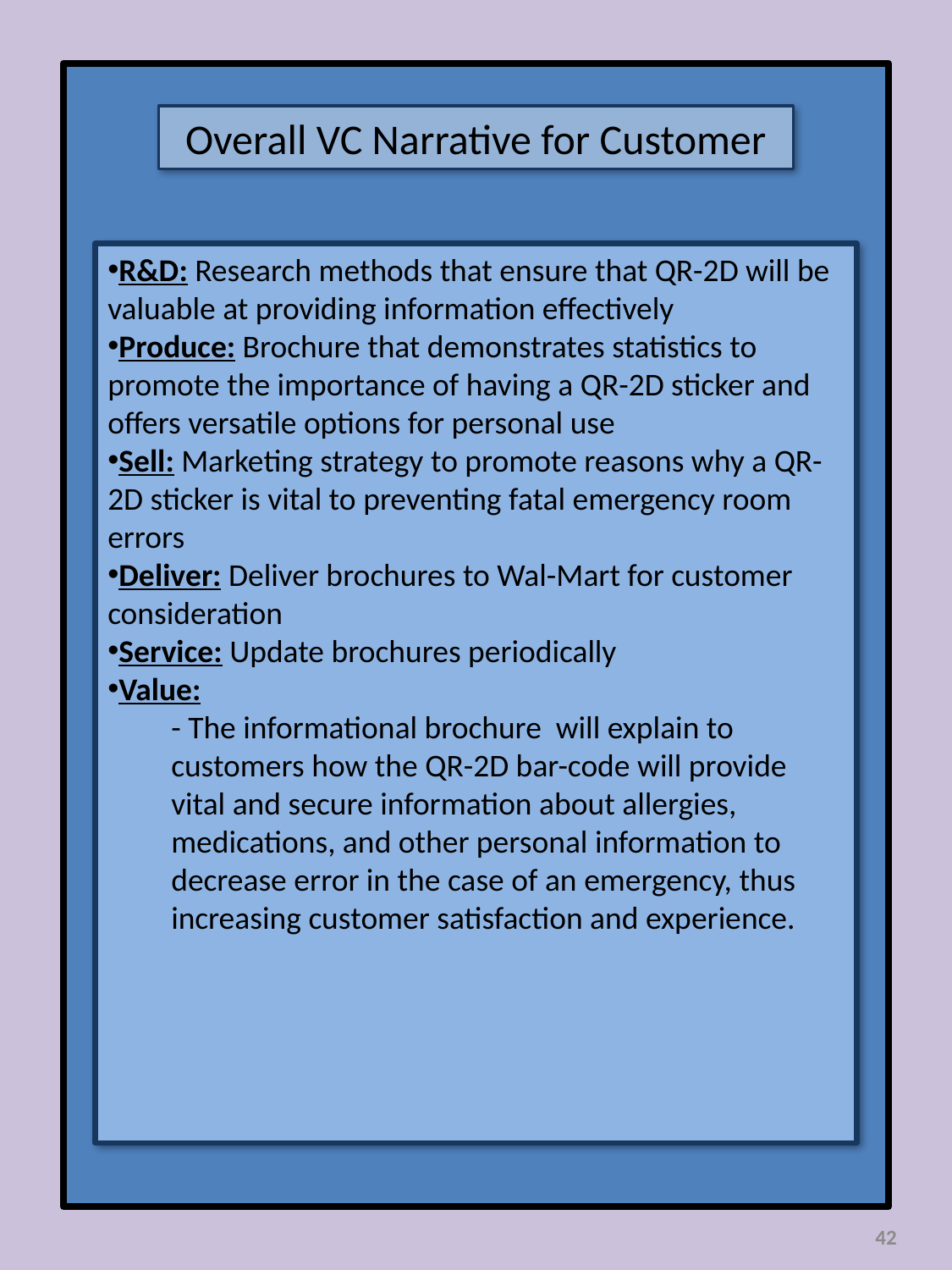

Overall VC Narrative for Customer
R&D: Research methods that ensure that QR-2D will be valuable at providing information effectively
Produce: Brochure that demonstrates statistics to promote the importance of having a QR-2D sticker and offers versatile options for personal use
Sell: Marketing strategy to promote reasons why a QR-2D sticker is vital to preventing fatal emergency room errors
Deliver: Deliver brochures to Wal-Mart for customer consideration
Service: Update brochures periodically
Value:
- The informational brochure  will explain to customers how the QR-2D bar-code will provide vital and secure information about allergies, medications, and other personal information to decrease error in the case of an emergency, thus increasing customer satisfaction and experience.

42